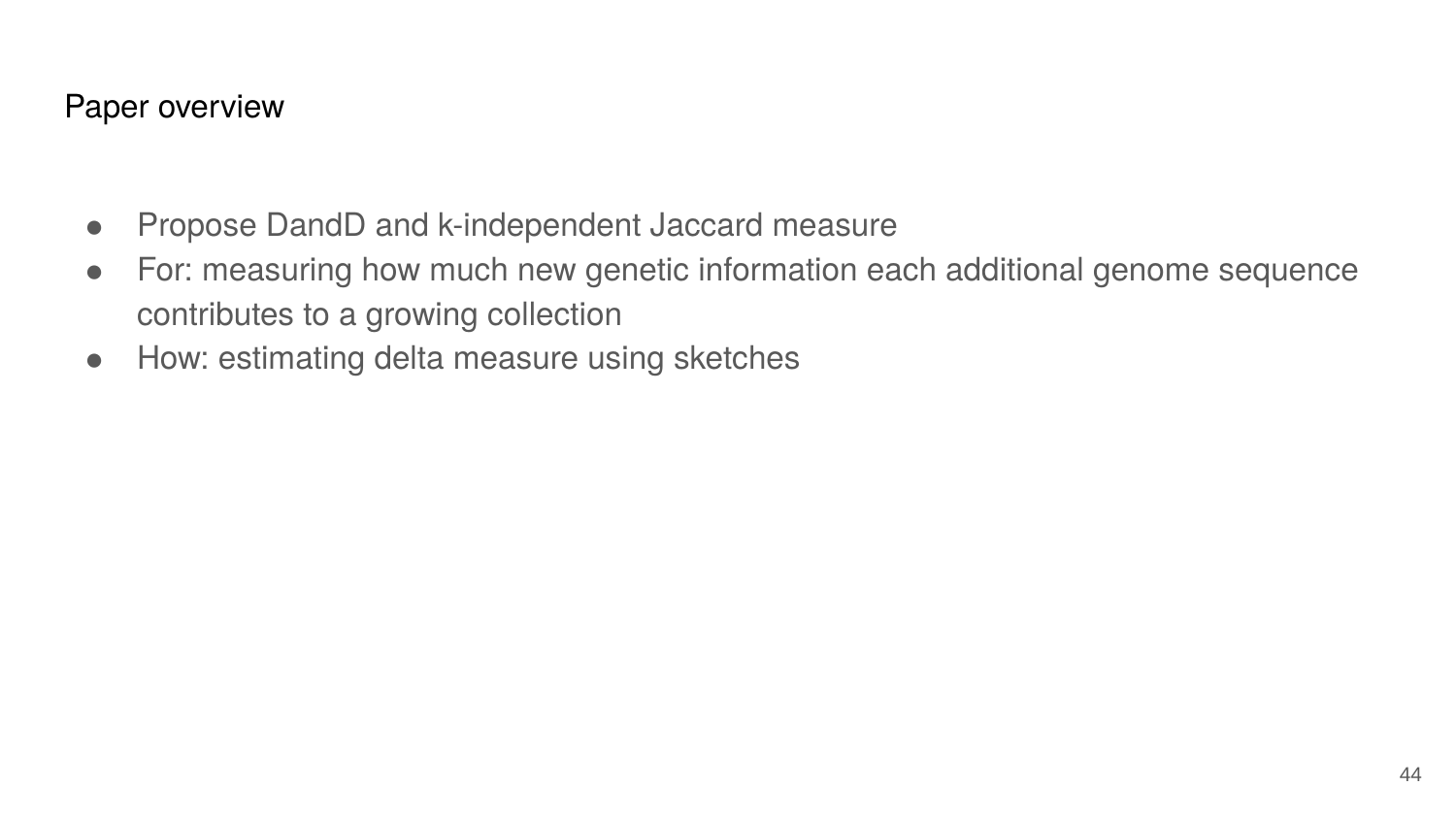

# Paper overview
Propose DandD and k-independent Jaccard measure
For: measuring how much new genetic information each additional genome sequence contributes to a growing collection
How: estimating delta measure using sketches
44